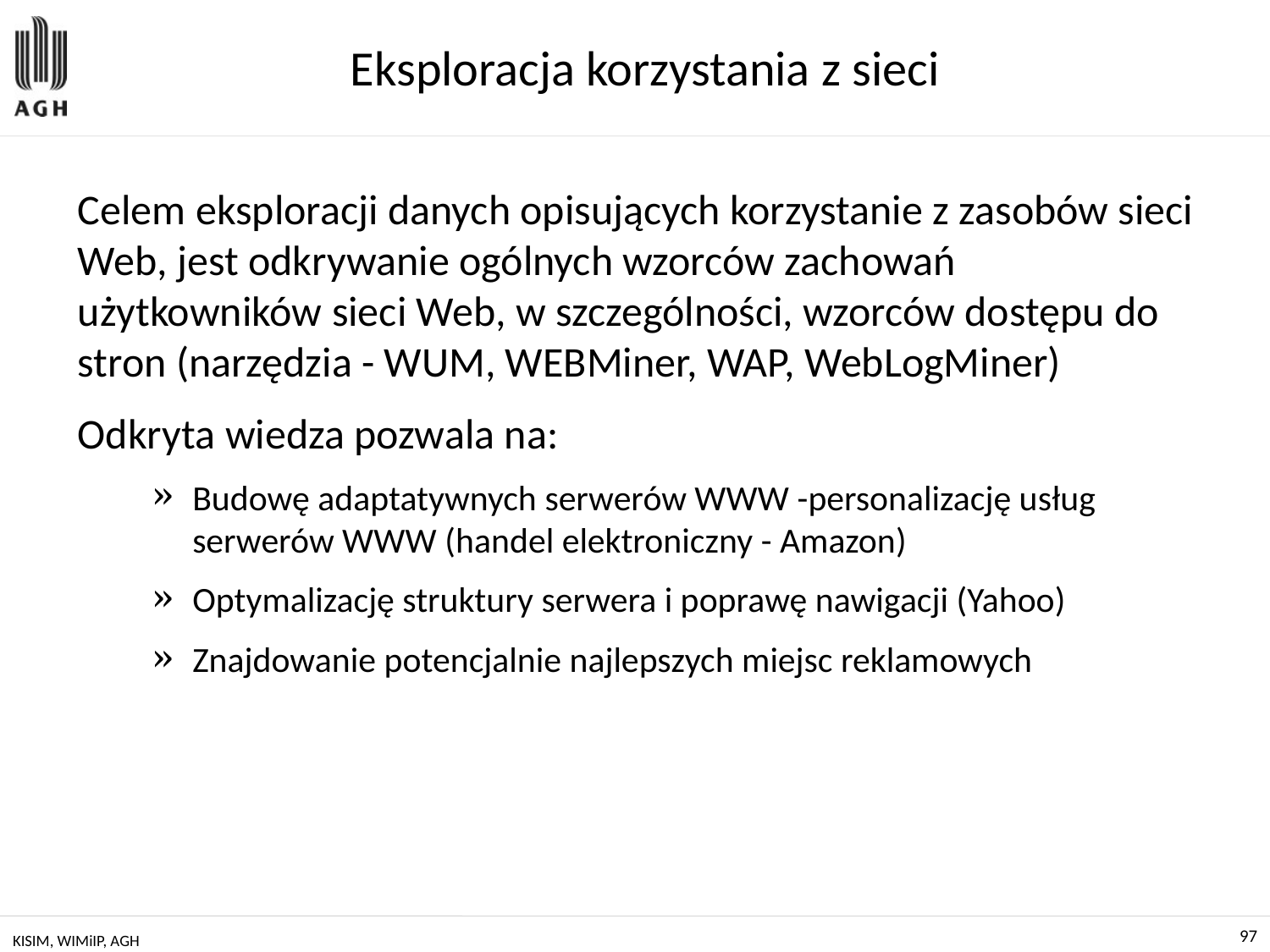

# Eksploracja korzystania z sieci
Celem eksploracji danych opisujących korzystanie z zasobów sieci Web, jest odkrywanie ogólnych wzorców zachowań użytkowników sieci Web, w szczególności, wzorców dostępu do stron (narzędzia - WUM, WEBMiner, WAP, WebLogMiner)
Odkryta wiedza pozwala na:
Budowę adaptatywnych serwerów WWW -personalizację usług serwerów WWW (handel elektroniczny - Amazon)
Optymalizację struktury serwera i poprawę nawigacji (Yahoo)
Znajdowanie potencjalnie najlepszych miejsc reklamowych
KISIM, WIMiIP, AGH